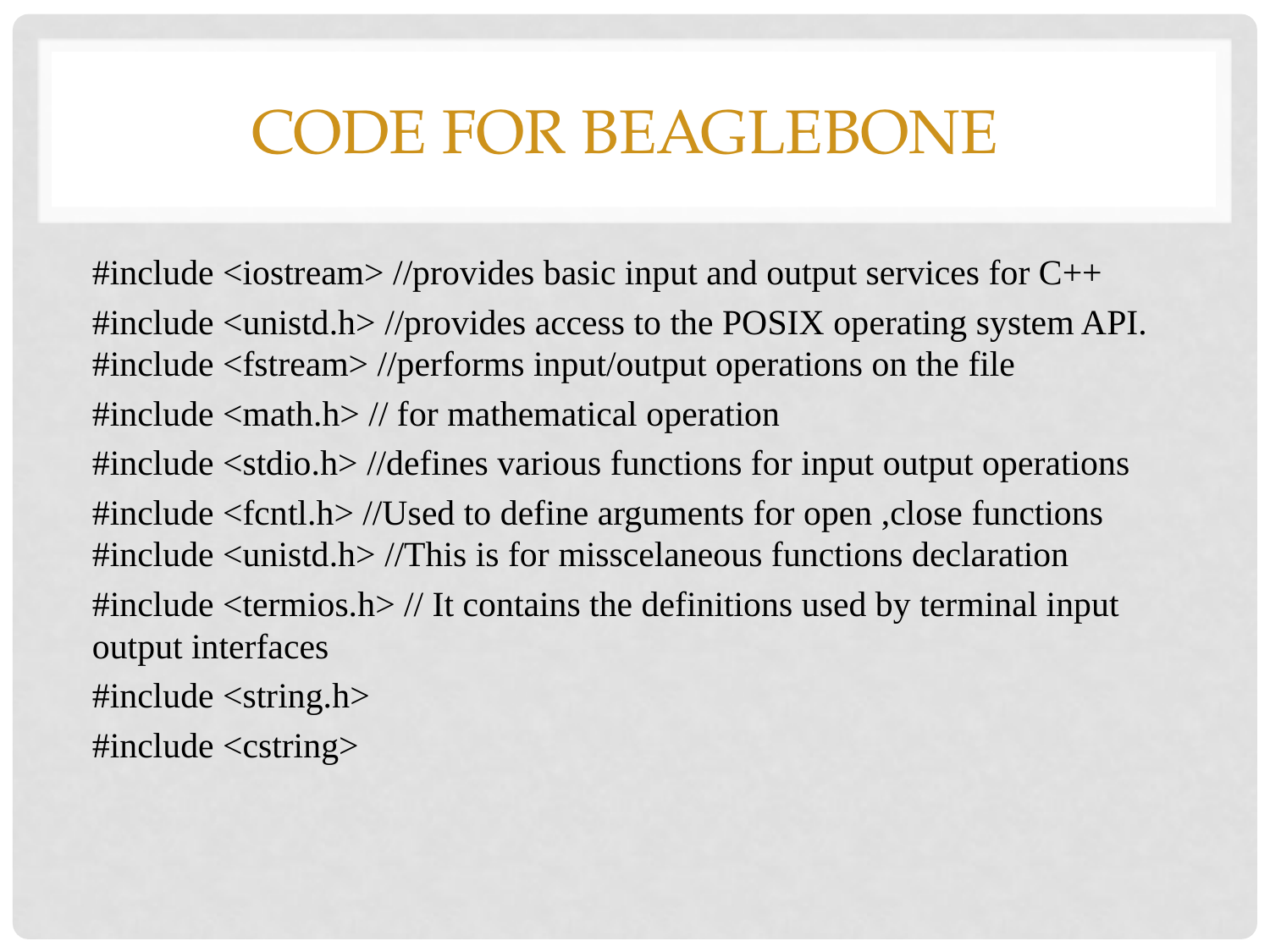

# CODE for beaglebone
#include <iostream> //provides basic input and output services for C++
#include <unistd.h> //provides access to the POSIX operating system API. #include <fstream> //performs input/output operations on the file
#include <math.h> // for mathematical operation
#include <stdio.h> //defines various functions for input output operations
#include <fcntl.h> //Used to define arguments for open ,close functions #include <unistd.h> //This is for misscelaneous functions declaration
#include <termios.h> // It contains the definitions used by terminal input output interfaces
#include <string.h>
#include <cstring>